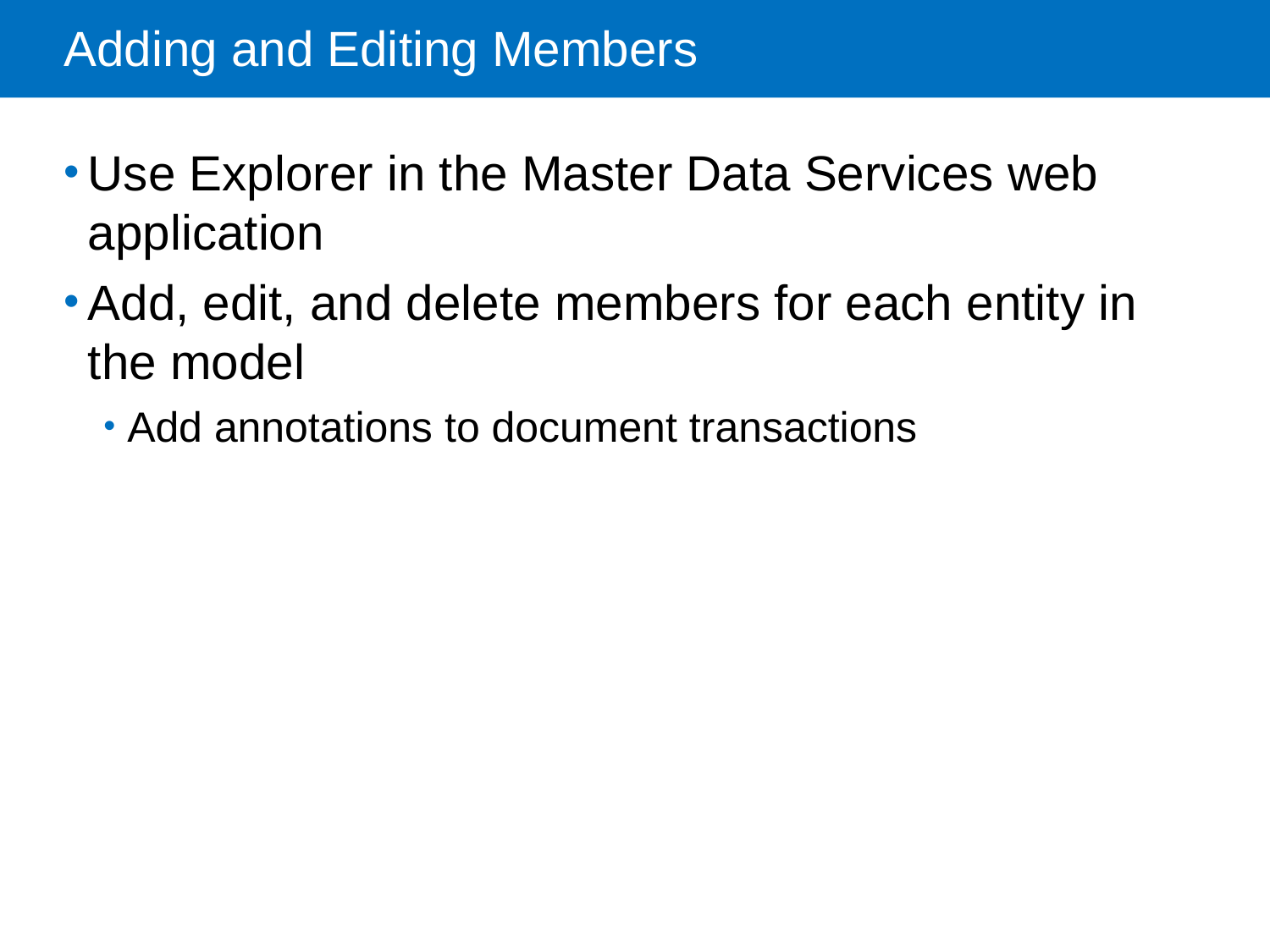

# Adding and Editing Members
Use Explorer in the Master Data Services web application
Add, edit, and delete members for each entity in the model
Add annotations to document transactions